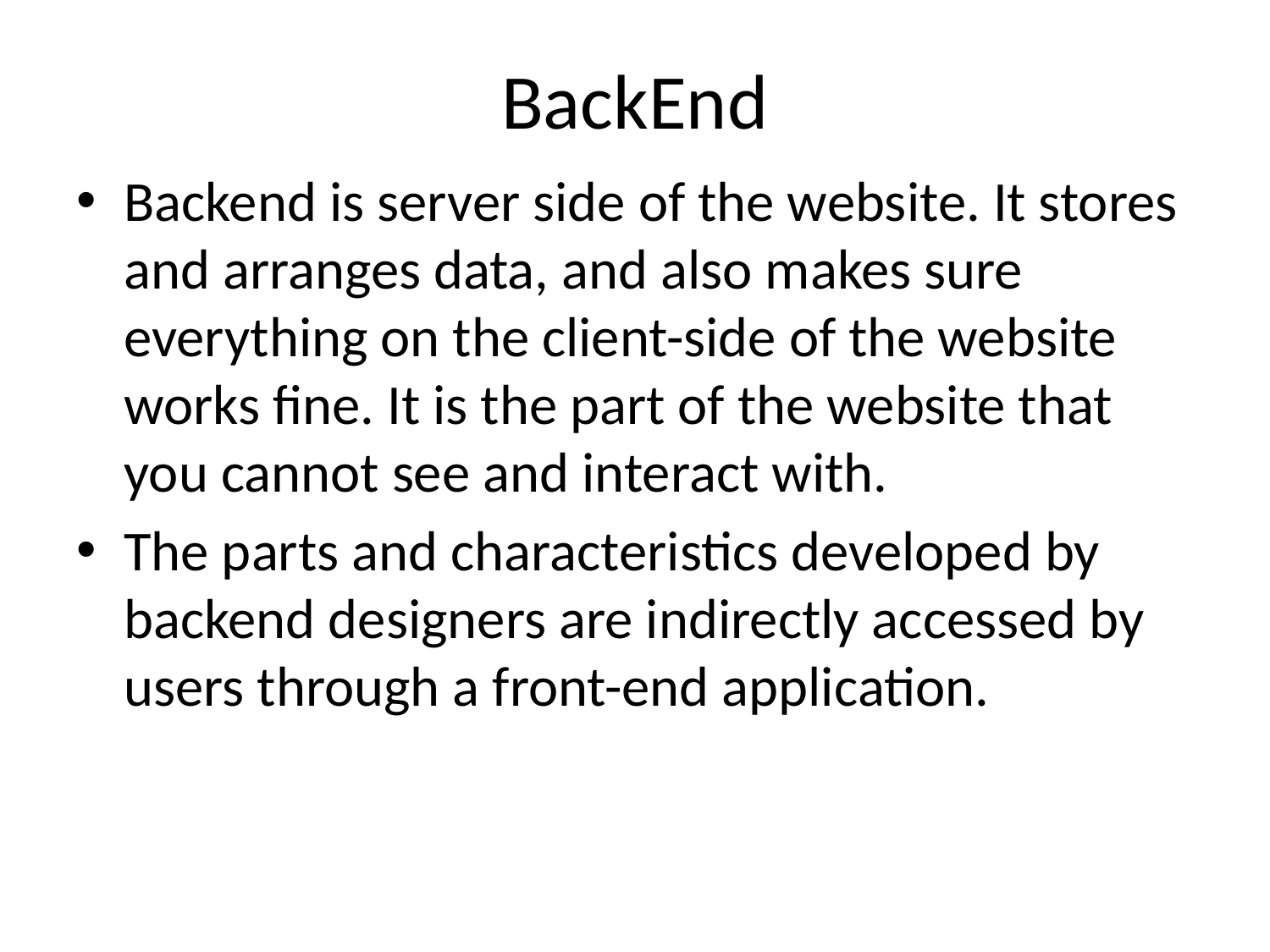

# BackEnd
Backend is server side of the website. It stores and arranges data, and also makes sure everything on the client-side of the website works fine. It is the part of the website that you cannot see and interact with.
The parts and characteristics developed by backend designers are indirectly accessed by users through a front-end application.